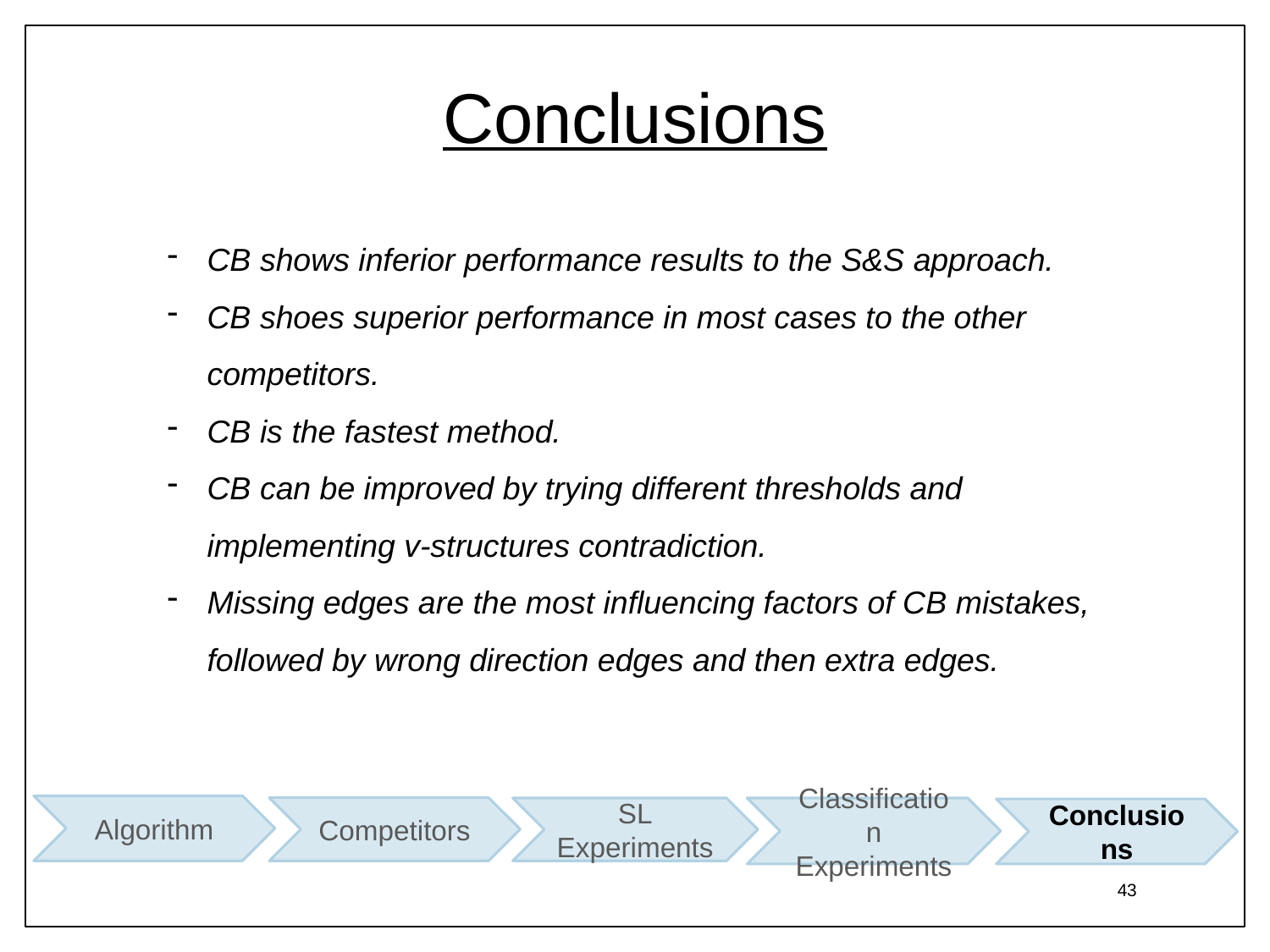

# Conclusions

CB shows inferior performance results to the S&S approach.
CB shoes superior performance in most cases to the other competitors.
CB is the fastest method.
CB can be improved by trying different thresholds and implementing v-structures contradiction.
Missing edges are the most influencing factors of CB mistakes, followed by wrong direction edges and then extra edges.

Algorithm
Competitors
SL Experiments
Conclusions
Classification Experiments
43